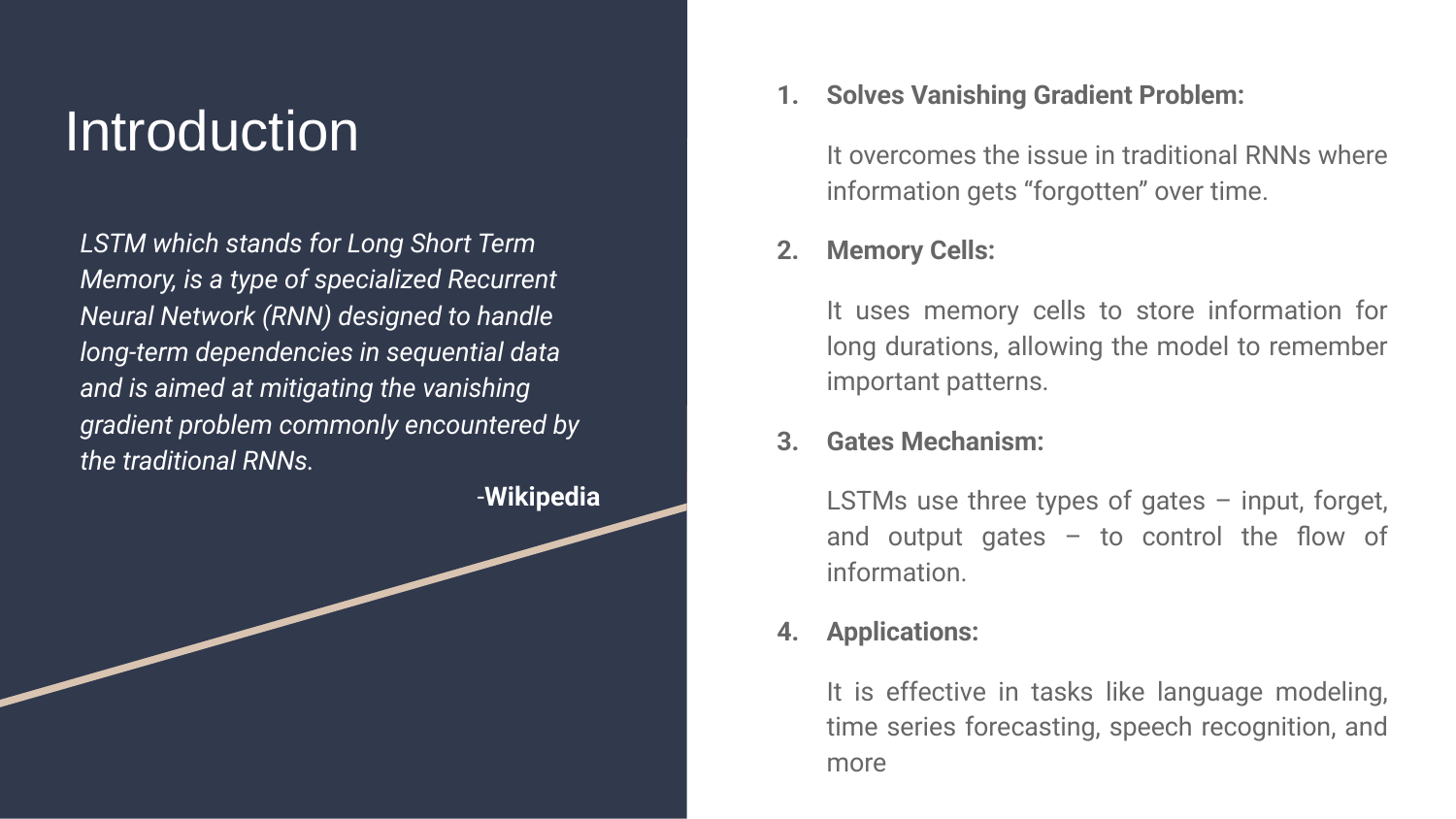

Solves Vanishing Gradient Problem:
It overcomes the issue in traditional RNNs where information gets “forgotten” over time.
Memory Cells:
It uses memory cells to store information for long durations, allowing the model to remember important patterns.
Gates Mechanism:
LSTMs use three types of gates – input, forget, and output gates – to control the flow of information.
Applications:
It is effective in tasks like language modeling, time series forecasting, speech recognition, and more
# Introduction
LSTM which stands for Long Short Term Memory, is a type of specialized Recurrent Neural Network (RNN) designed to handle long-term dependencies in sequential data and is aimed at mitigating the vanishing gradient problem commonly encountered by the traditional RNNs.
-Wikipedia